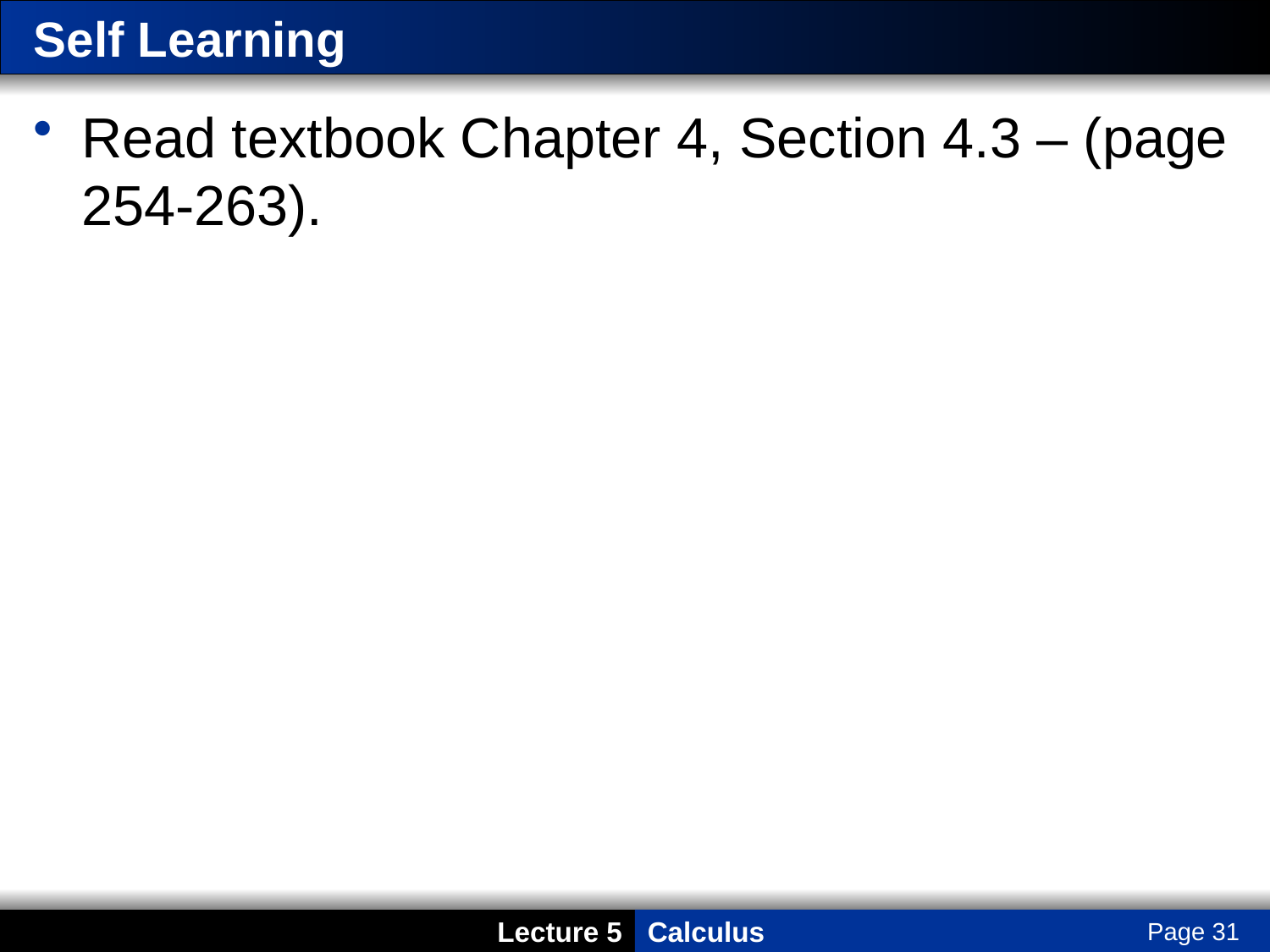

# Self Learning
Read textbook Chapter 4, Section 4.3 – (page 254-263).
Page 31